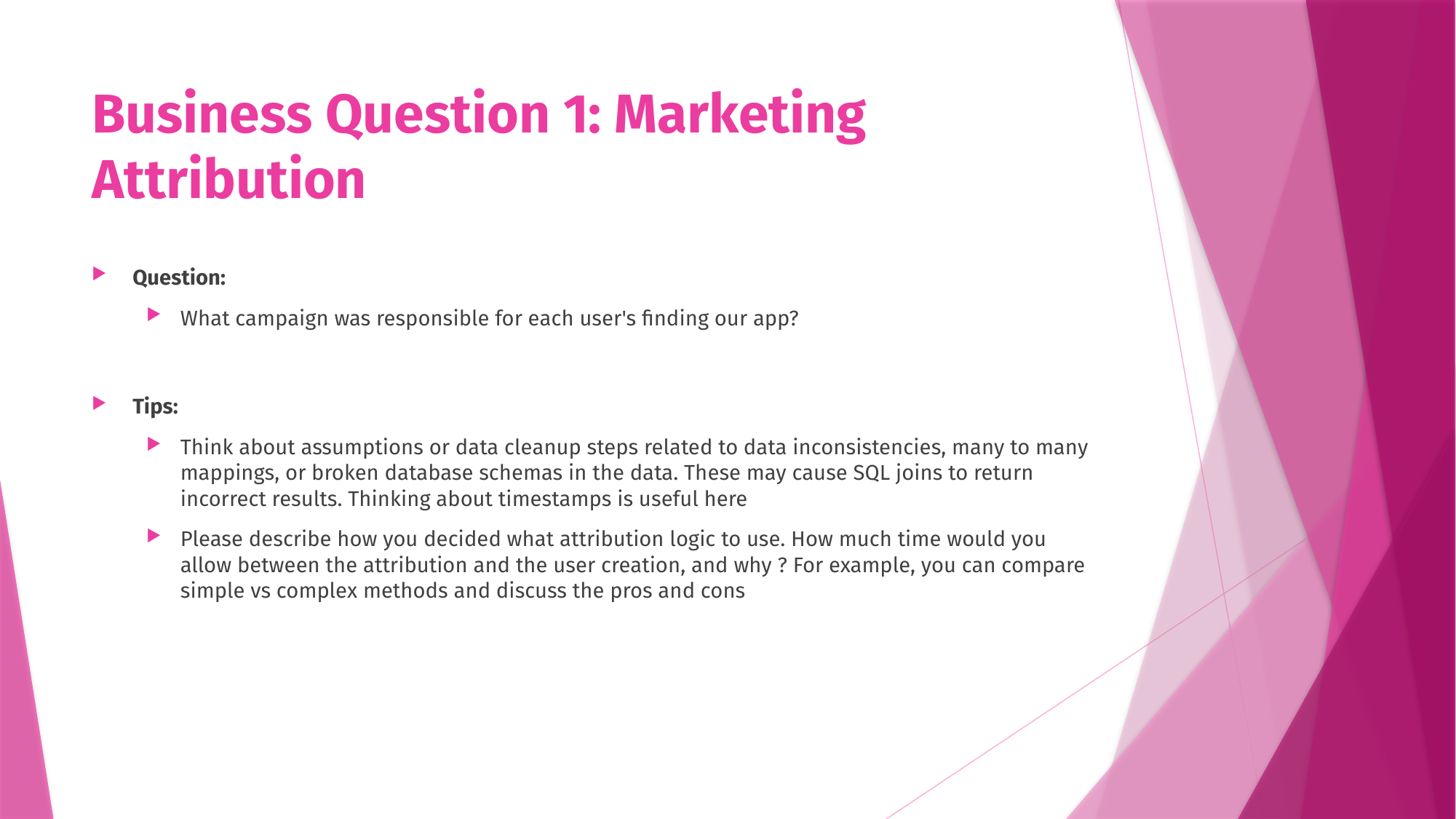

# Business Question 1: Marketing Attribution
Question:
What campaign was responsible for each user's finding our app?

Tips:
Think about assumptions or data cleanup steps related to data inconsistencies, many to many mappings, or broken database schemas in the data. These may cause SQL joins to return incorrect results. Thinking about timestamps is useful here
Please describe how you decided what attribution logic to use. How much time would you allow between the attribution and the user creation, and why ? For example, you can compare simple vs complex methods and discuss the pros and cons